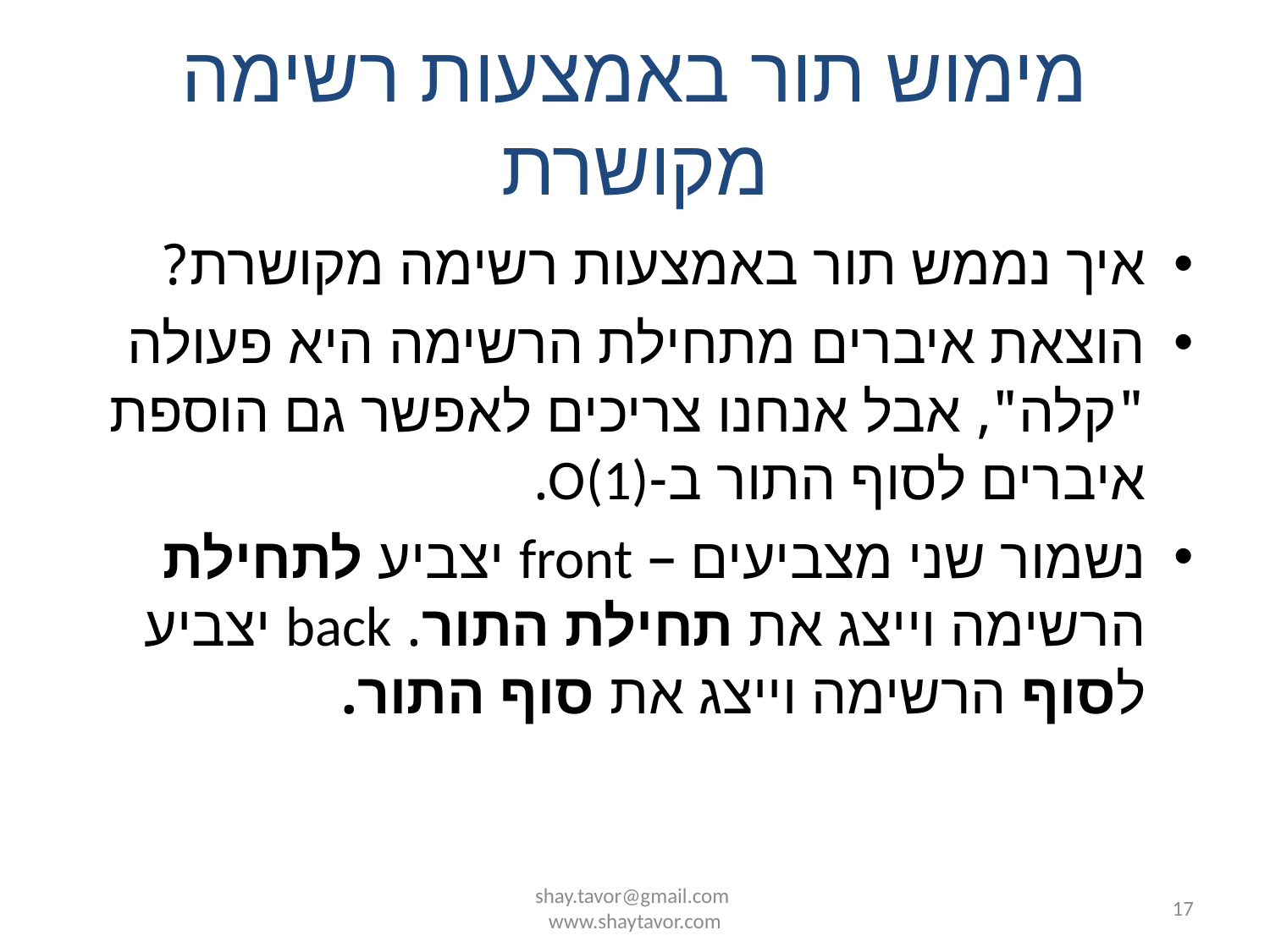

# מימוש תור באמצעות רשימה מקושרת
איך נממש תור באמצעות רשימה מקושרת?
הוצאת איברים מתחילת הרשימה היא פעולה "קלה", אבל אנחנו צריכים לאפשר גם הוספת איברים לסוף התור ב-O(1).
נשמור שני מצביעים – front יצביע לתחילת הרשימה וייצג את תחילת התור. back יצביע לסוף הרשימה וייצג את סוף התור.
shay.tavor@gmail.com
www.shaytavor.com
17